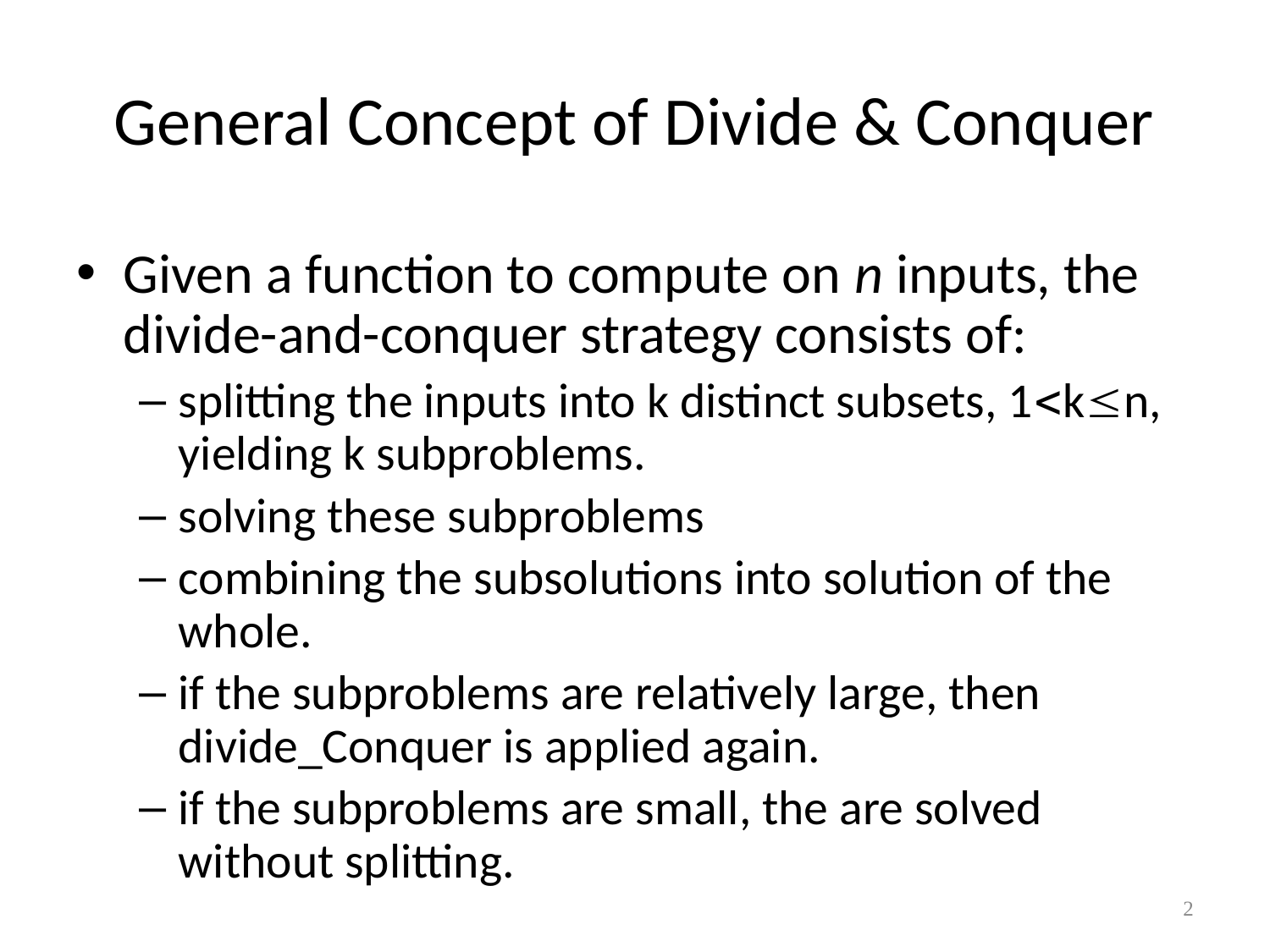

# General Concept of Divide & Conquer
Given a function to compute on n inputs, the divide-and-conquer strategy consists of:
splitting the inputs into k distinct subsets, 1<k≤n, yielding k subproblems.
solving these subproblems
combining the subsolutions into solution of the whole.
if the subproblems are relatively large, then divide_Conquer is applied again.
if the subproblems are small, the are solved without splitting.
2